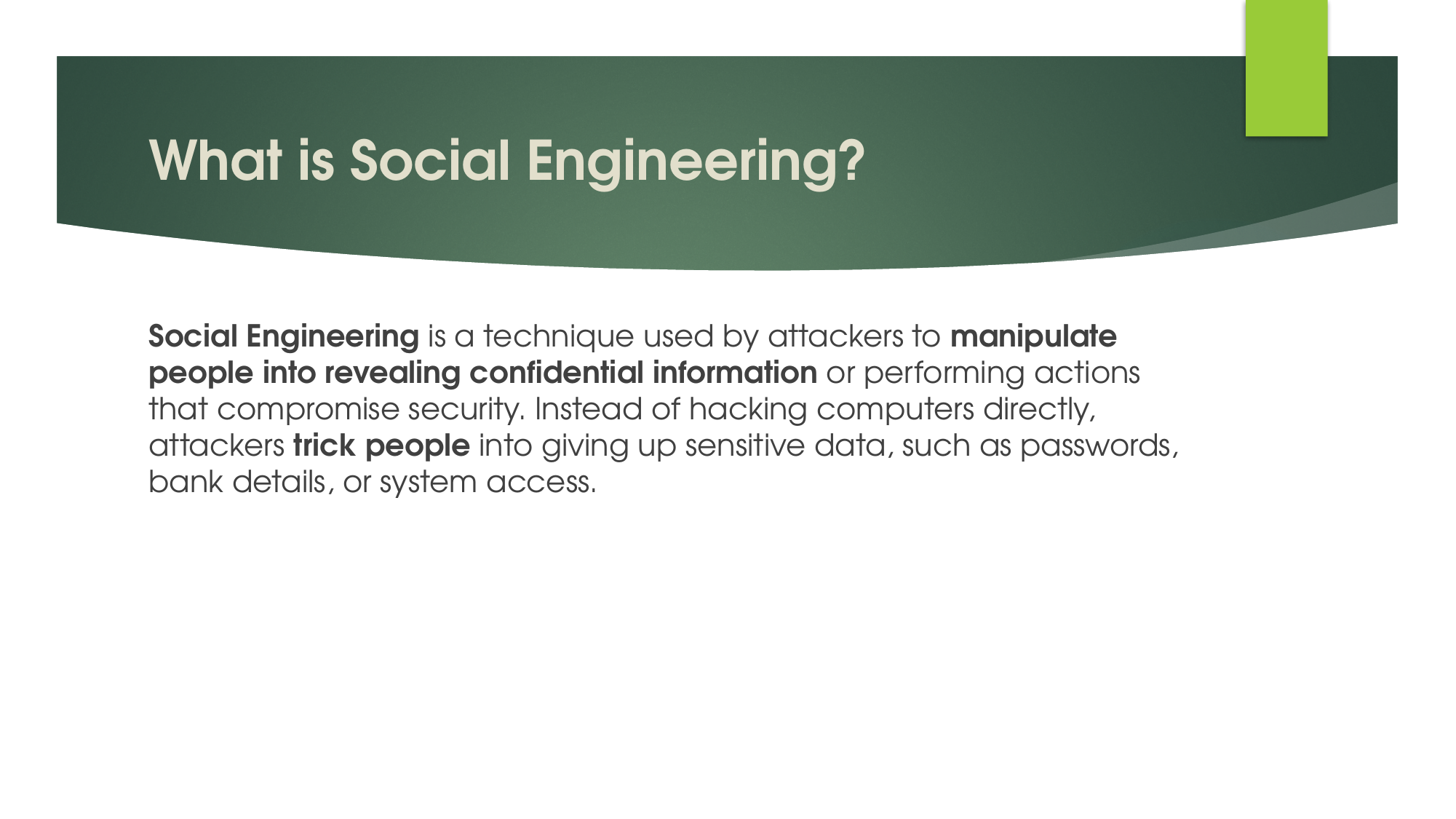

# What is Social Engineering?
Social Engineering is a technique used by attackers to manipulate people into revealing confidential information or performing actions that compromise security. Instead of hacking computers directly, attackers trick people into giving up sensitive data, such as passwords, bank details, or system access.